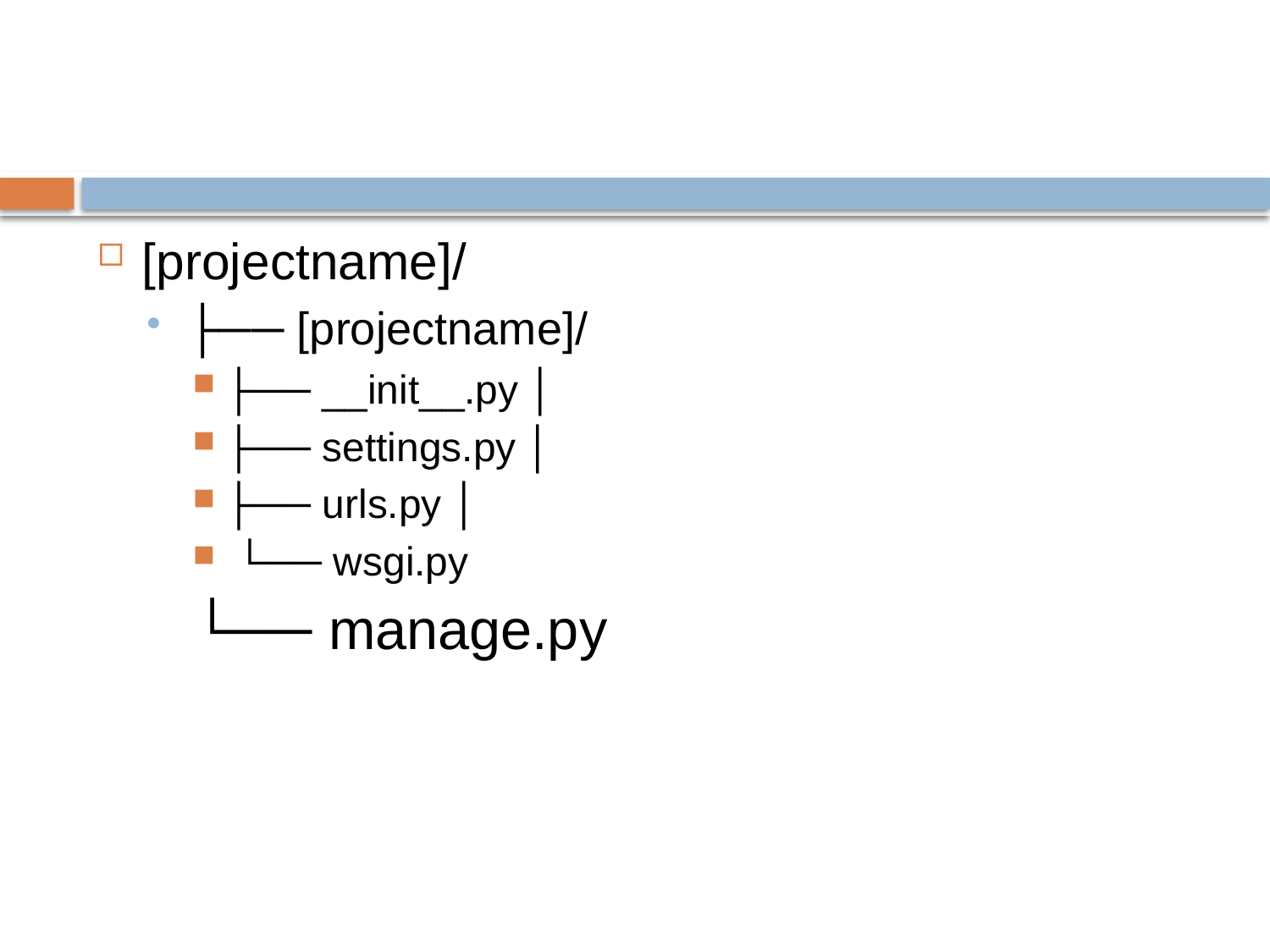

#
[projectname]/
├── [projectname]/
├── __init__.py │
├── settings.py │
├── urls.py │
 └── wsgi.py
└── manage.py